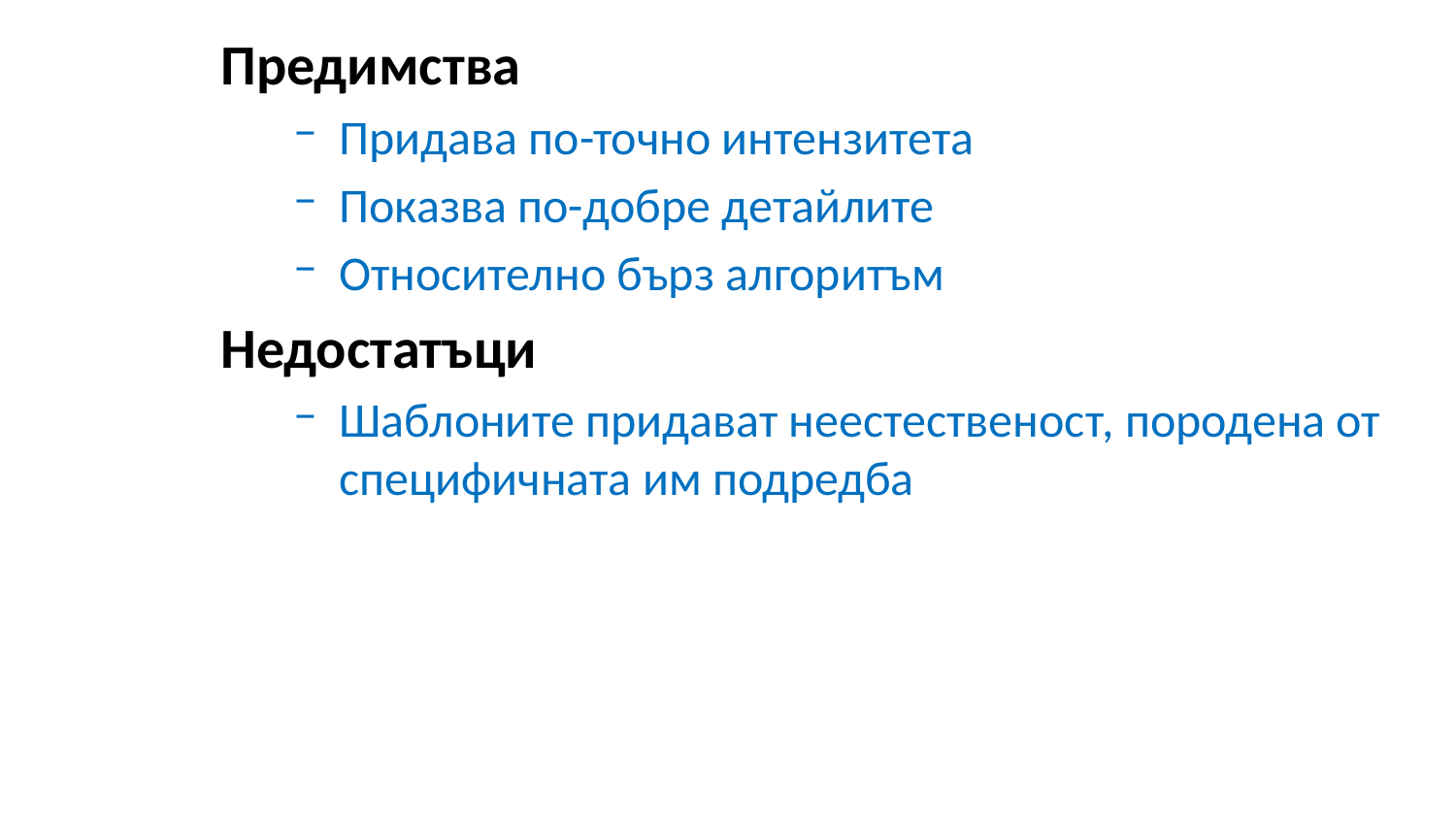

Предимства
Придава по-точно интензитета
Показва по-добре детайлите
Относително бърз алгоритъм
Недостатъци
Шаблоните придават неестественост, породена от специфичната им подредба